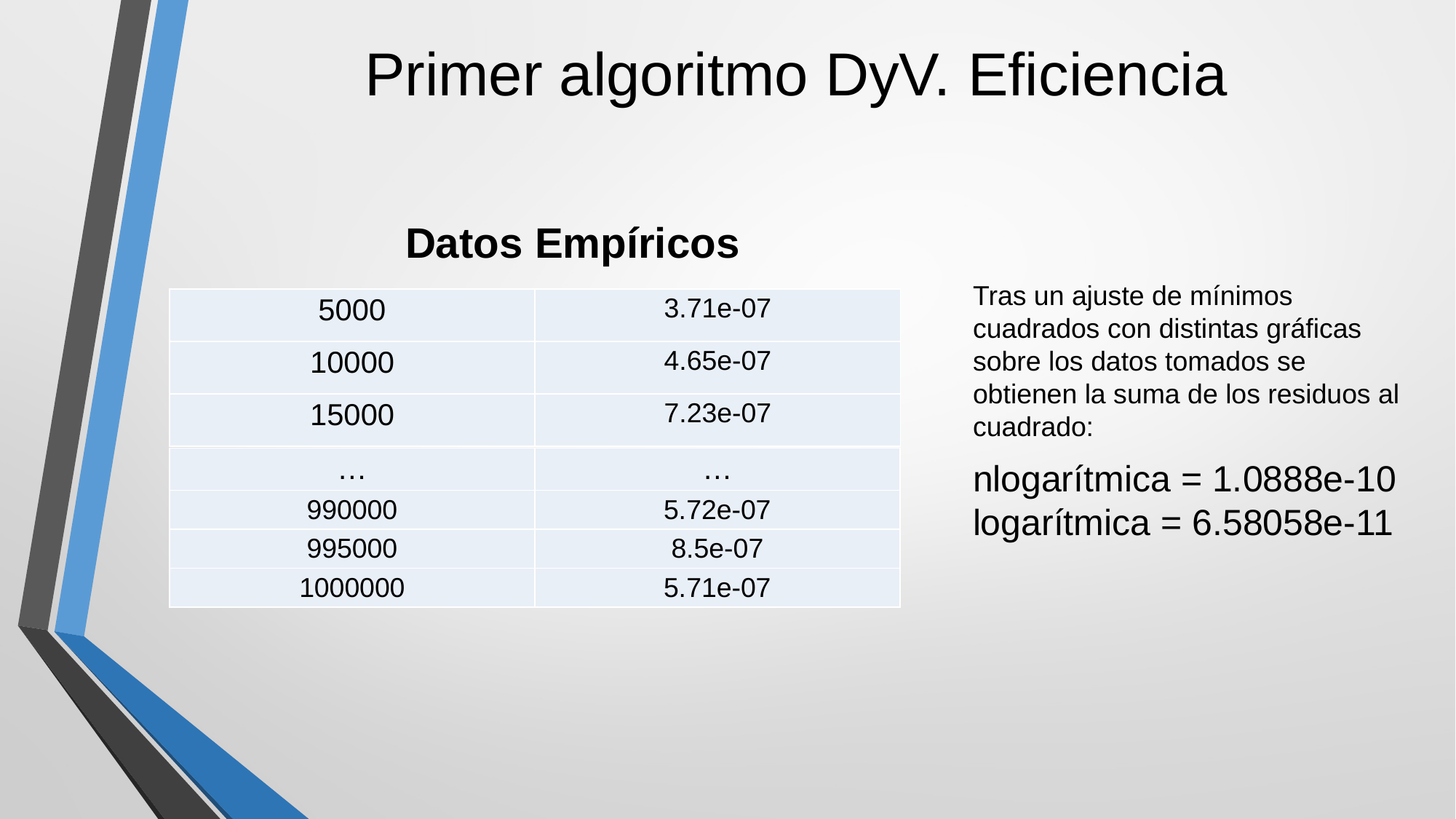

Primer algoritmo DyV. Eficiencia
Datos Empíricos
Tras un ajuste de mínimos cuadrados con distintas gráficas sobre los datos tomados se obtienen la suma de los residuos al cuadrado:
| 5000 | 3.71e-07 |
| --- | --- |
| 10000 | 4.65e-07 |
| 15000 | 7.23e-07 |

### Chart

| Category |
|---|
| … | … |
| --- | --- |
| 990000 | 5.72e-07 |
| 995000 | 8.5e-07 |
| 1000000 | 5.71e-07 |
nlogarítmica = 1.0888e-10
logarítmica = 6.58058e-11